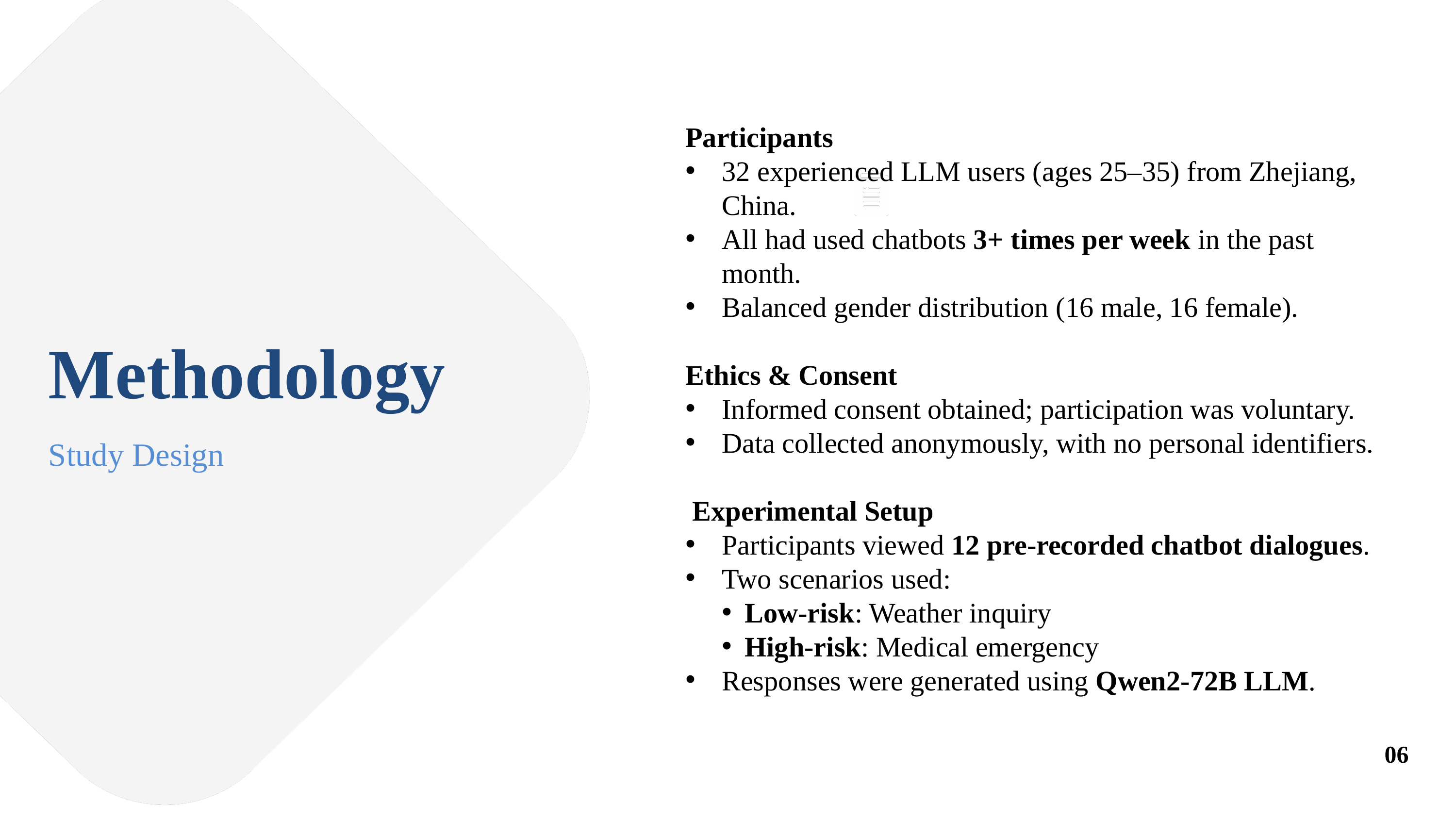

Participants
32 experienced LLM users (ages 25–35) from Zhejiang, China.
All had used chatbots 3+ times per week in the past month.
Balanced gender distribution (16 male, 16 female).

Ethics & Consent
Informed consent obtained; participation was voluntary.
Data collected anonymously, with no personal identifiers.

 Experimental Setup
Participants viewed 12 pre-recorded chatbot dialogues.
Two scenarios used:
Low-risk: Weather inquiry
High-risk: Medical emergency
Responses were generated using Qwen2-72B LLM.

Methodology
Study Design
06